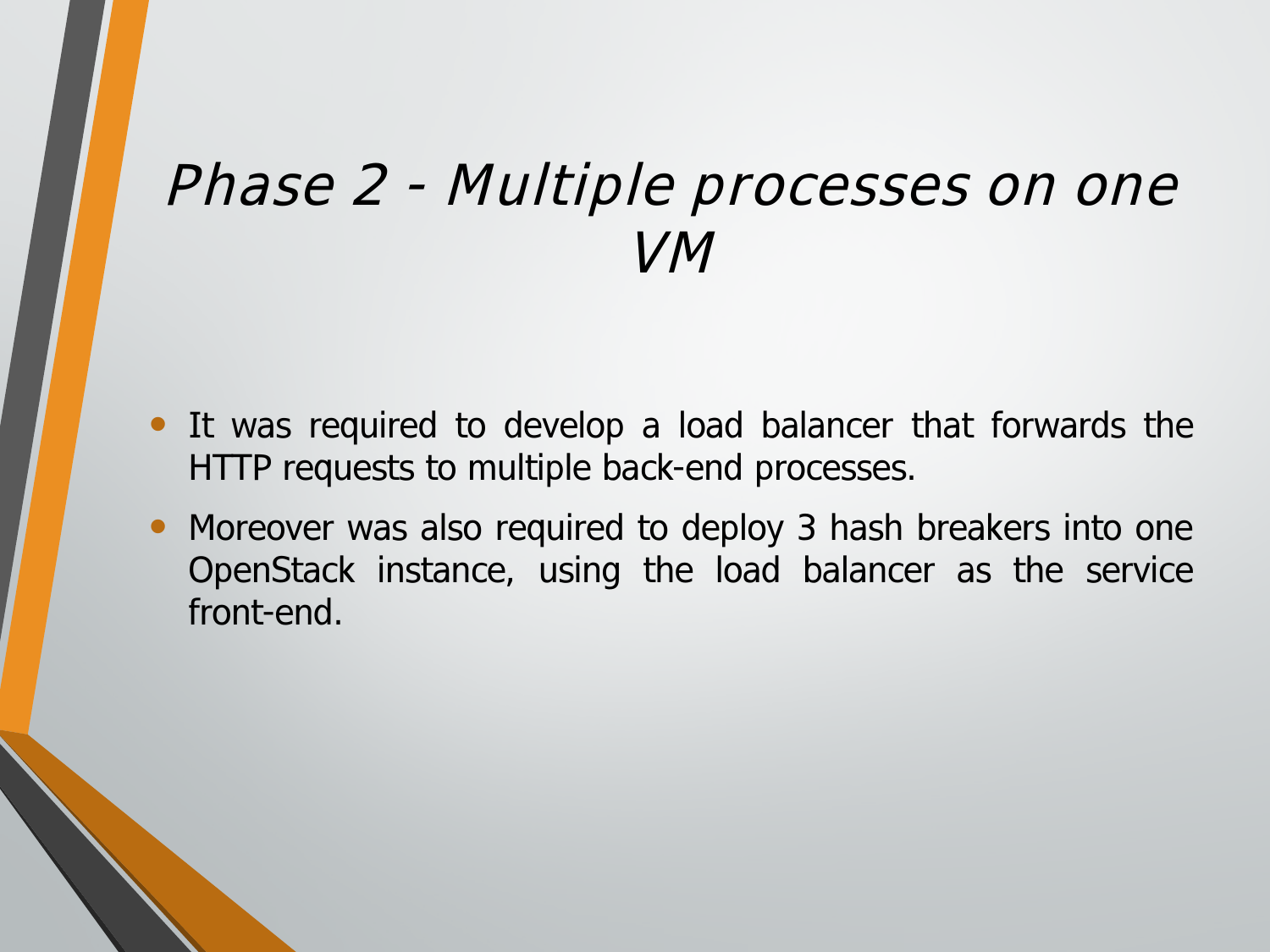

# Phase 2 - Multiple processes on one VM
It was required to develop a load balancer that forwards the HTTP requests to multiple back-end processes.
Moreover was also required to deploy 3 hash breakers into one OpenStack instance, using the load balancer as the service front-end.